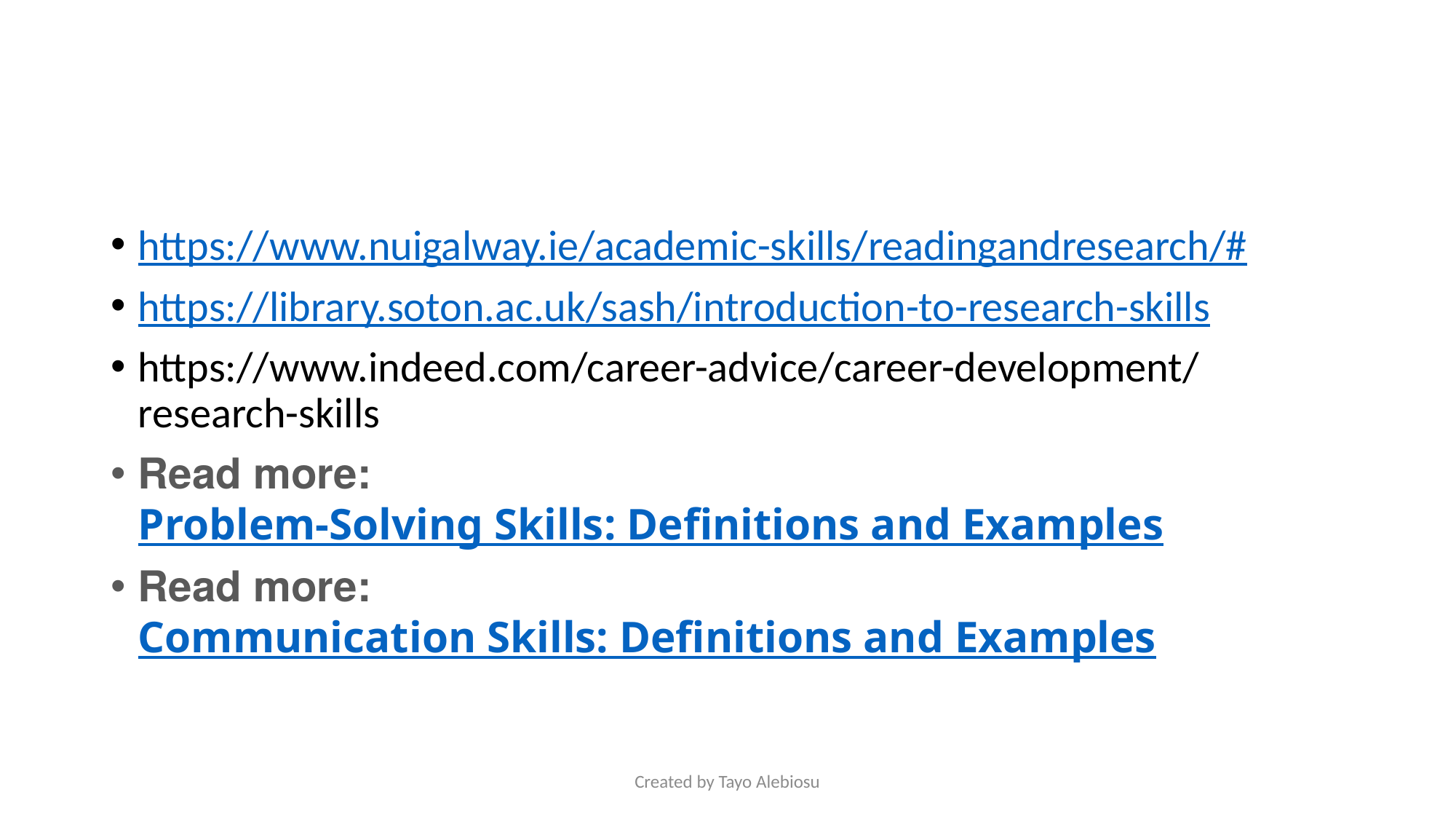

#
https://www.nuigalway.ie/academic-skills/readingandresearch/#
https://library.soton.ac.uk/sash/introduction-to-research-skills
https://www.indeed.com/career-advice/career-development/research-skills
Read more: Problem-Solving Skills: Definitions and Examples
Read more: Communication Skills: Definitions and Examples

Created by Tayo Alebiosu